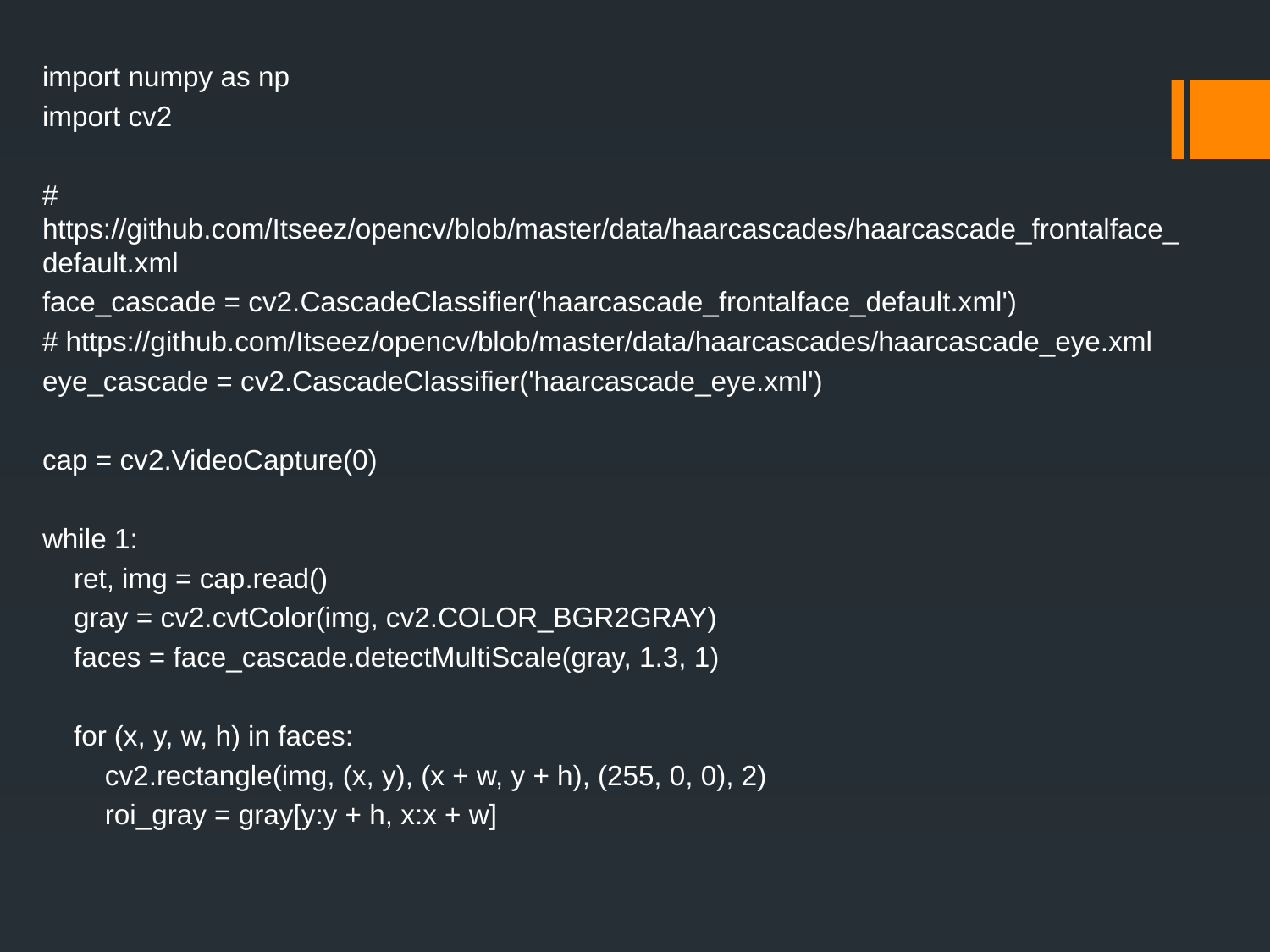

import numpy as np
import cv2

# https://github.com/Itseez/opencv/blob/master/data/haarcascades/haarcascade_frontalface_default.xml
face_cascade = cv2.CascadeClassifier('haarcascade_frontalface_default.xml')
# https://github.com/Itseez/opencv/blob/master/data/haarcascades/haarcascade_eye.xml
eye_cascade = cv2.CascadeClassifier('haarcascade_eye.xml')

cap = cv2.VideoCapture(0)

while 1:
    ret, img = cap.read()
    gray = cv2.cvtColor(img, cv2.COLOR_BGR2GRAY)
    faces = face_cascade.detectMultiScale(gray, 1.3, 1)

    for (x, y, w, h) in faces:
        cv2.rectangle(img, (x, y), (x + w, y + h), (255, 0, 0), 2)
        roi_gray = gray[y:y + h, x:x + w]
#